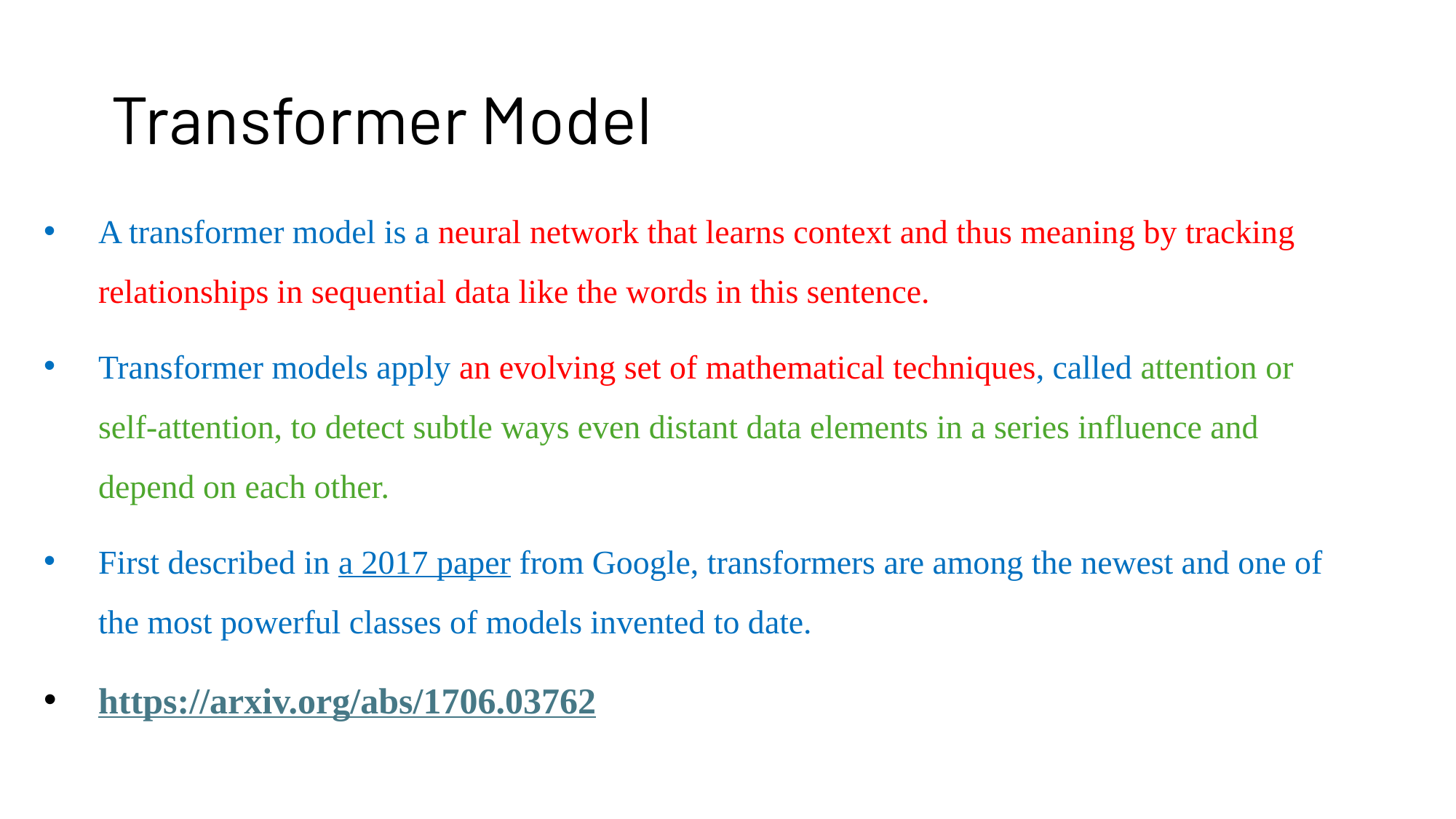

# Transformer Model
A transformer model is a neural network that learns context and thus meaning by tracking relationships in sequential data like the words in this sentence.
Transformer models apply an evolving set of mathematical techniques, called attention or self-attention, to detect subtle ways even distant data elements in a series influence and depend on each other.
First described in a 2017 paper from Google, transformers are among the newest and one of the most powerful classes of models invented to date.
https://arxiv.org/abs/1706.03762